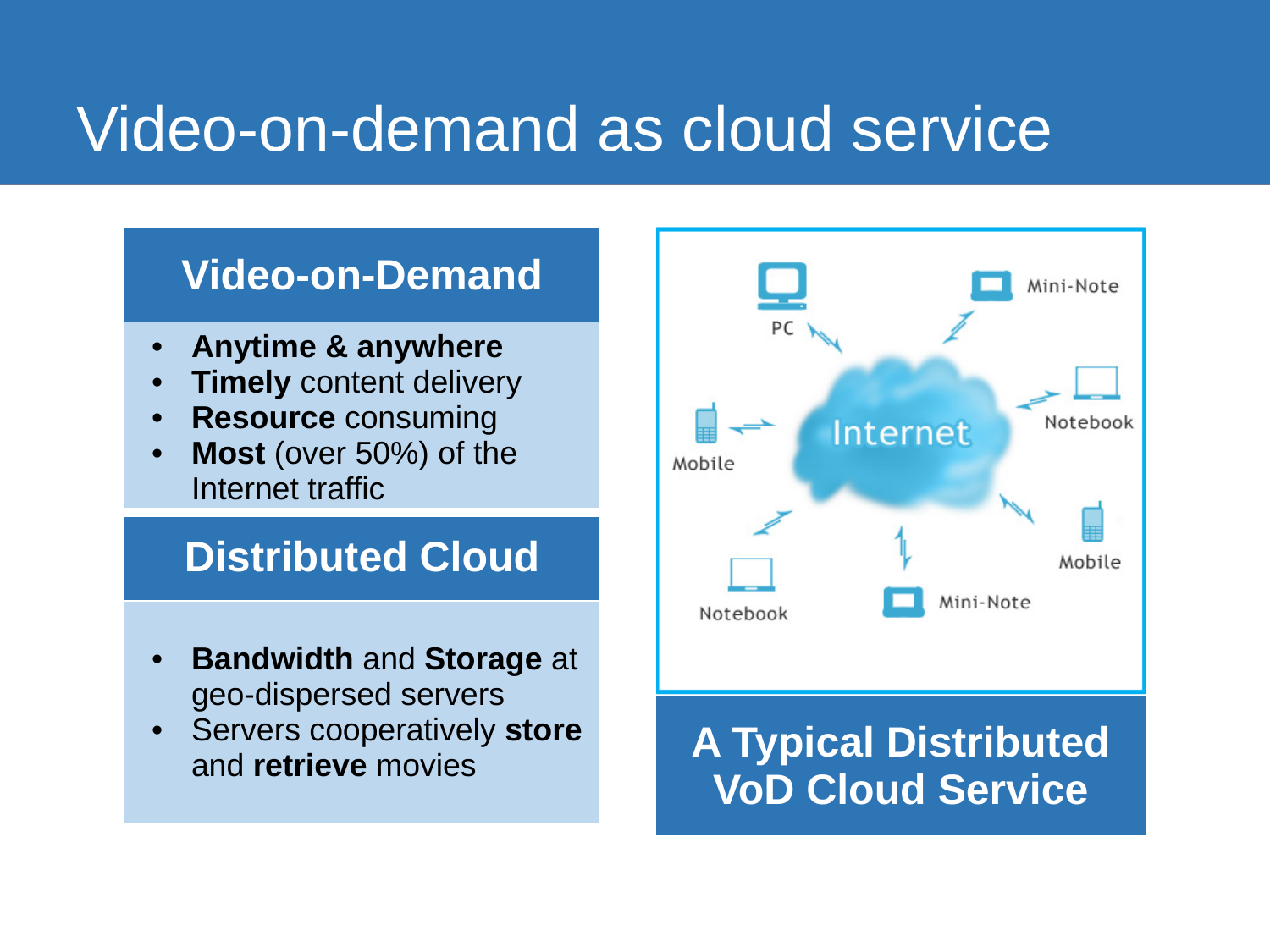

3
# Video-on-demand as cloud service
|  |
| --- |
| A Typical Distributed VoD Cloud Service |
| Video-on-Demand |
| --- |
| Anytime & anywhere Timely content delivery Resource consuming Most (over 50%) of the Internet traffic |
| Distributed Cloud |
| Bandwidth and Storage at geo-dispersed servers Servers cooperatively store and retrieve movies |